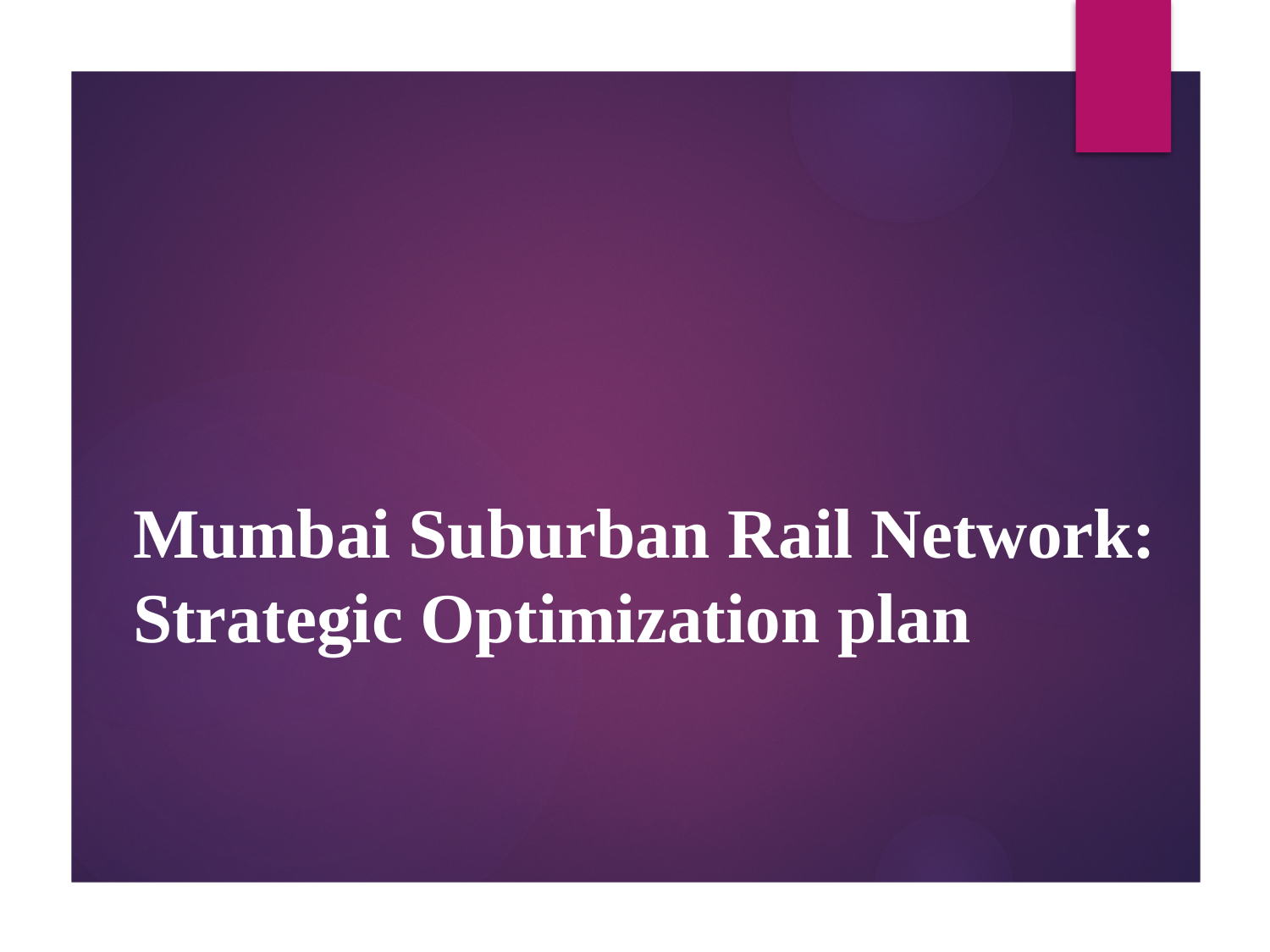

# Mumbai Suburban Rail Network: Strategic Optimization plan